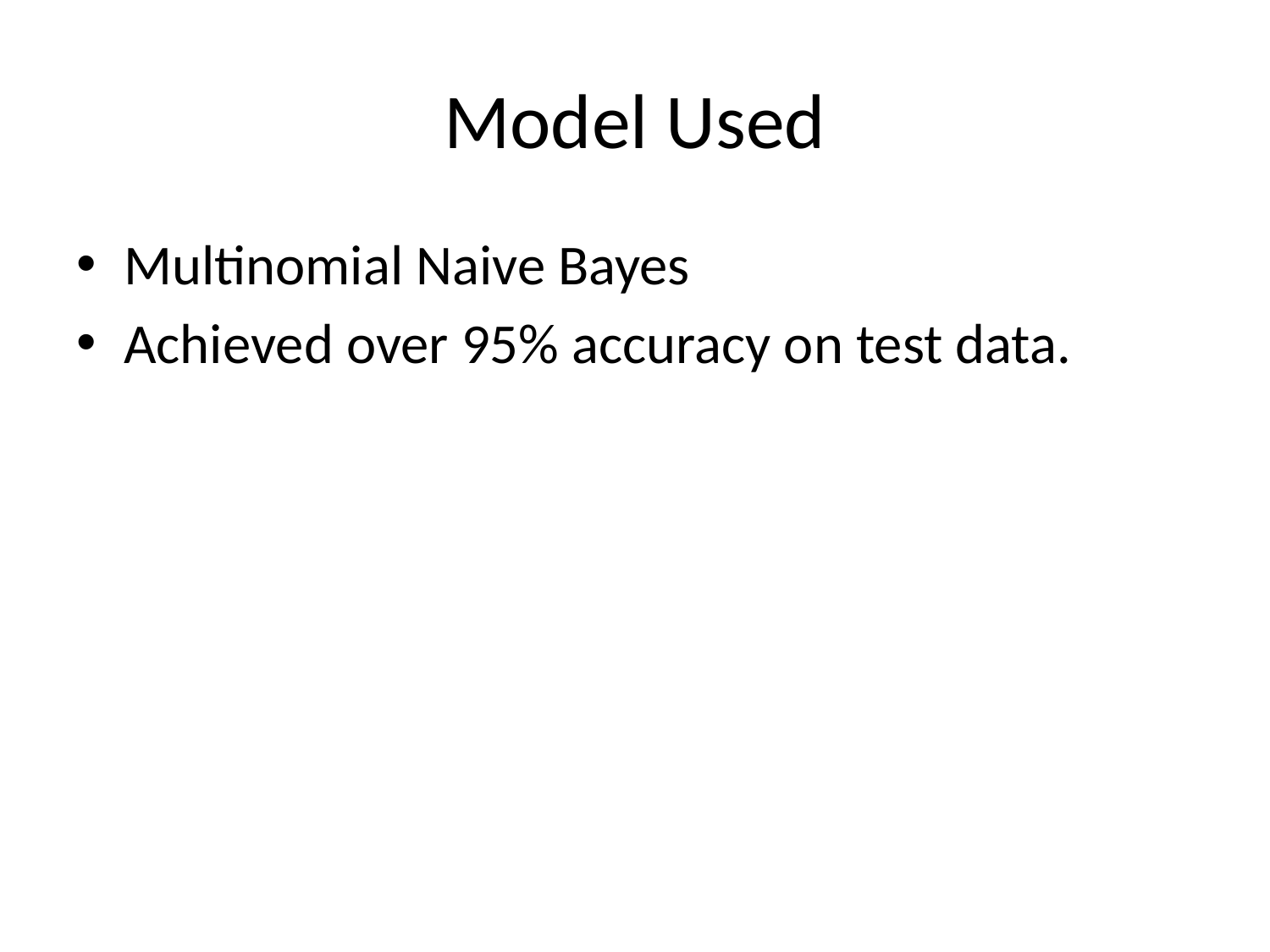

# Model Used
Multinomial Naive Bayes
Achieved over 95% accuracy on test data.